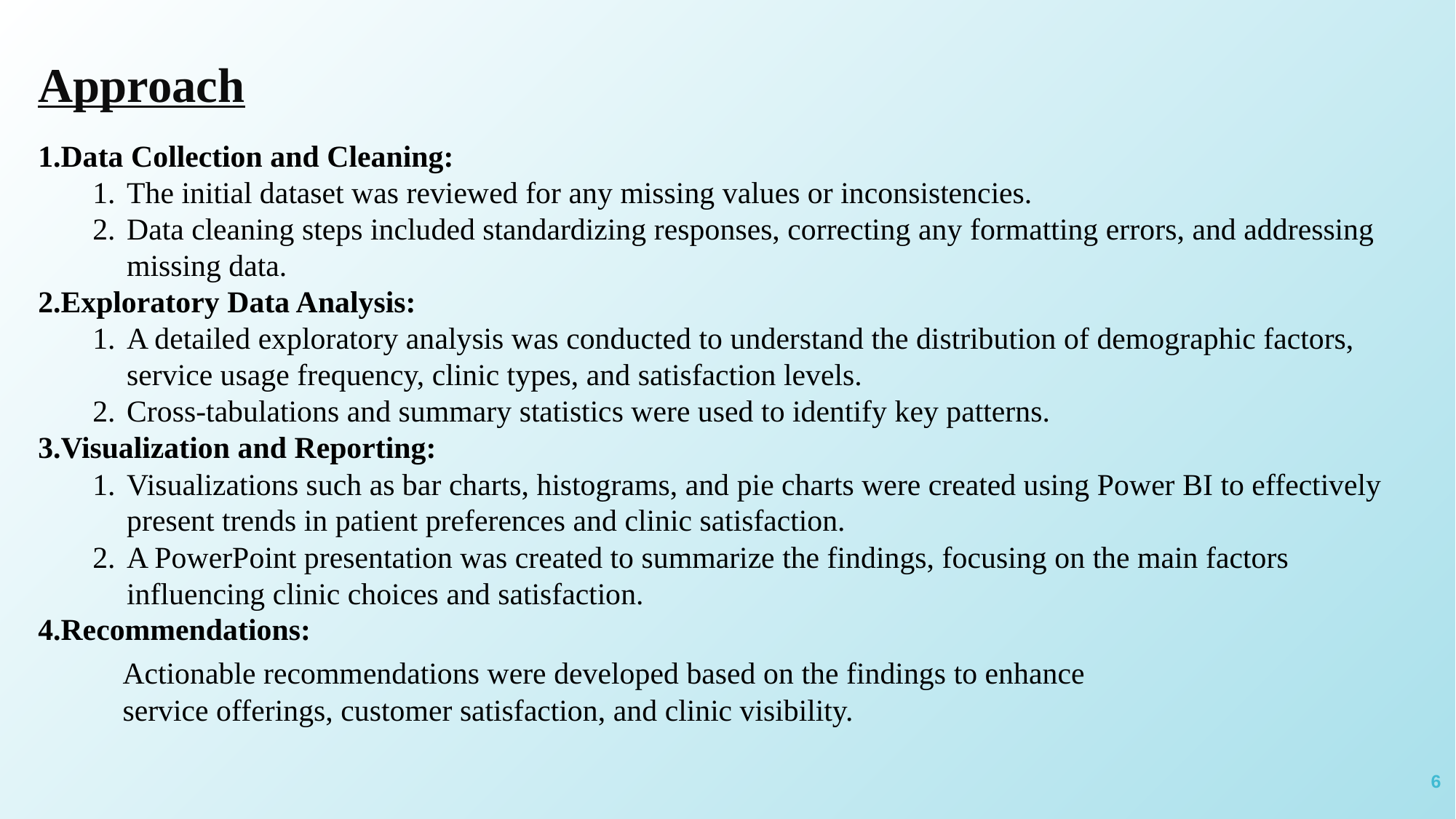

Approach

Data Collection and Cleaning:
The initial dataset was reviewed for any missing values or inconsistencies.
Data cleaning steps included standardizing responses, correcting any formatting errors, and addressing missing data.
Exploratory Data Analysis:
A detailed exploratory analysis was conducted to understand the distribution of demographic factors, service usage frequency, clinic types, and satisfaction levels.
Cross-tabulations and summary statistics were used to identify key patterns.
Visualization and Reporting:
Visualizations such as bar charts, histograms, and pie charts were created using Power BI to effectively present trends in patient preferences and clinic satisfaction.
A PowerPoint presentation was created to summarize the findings, focusing on the main factors influencing clinic choices and satisfaction.
Recommendations:

Actionable recommendations were developed based on the findings to enhance service offerings, customer satisfaction, and clinic visibility.
6